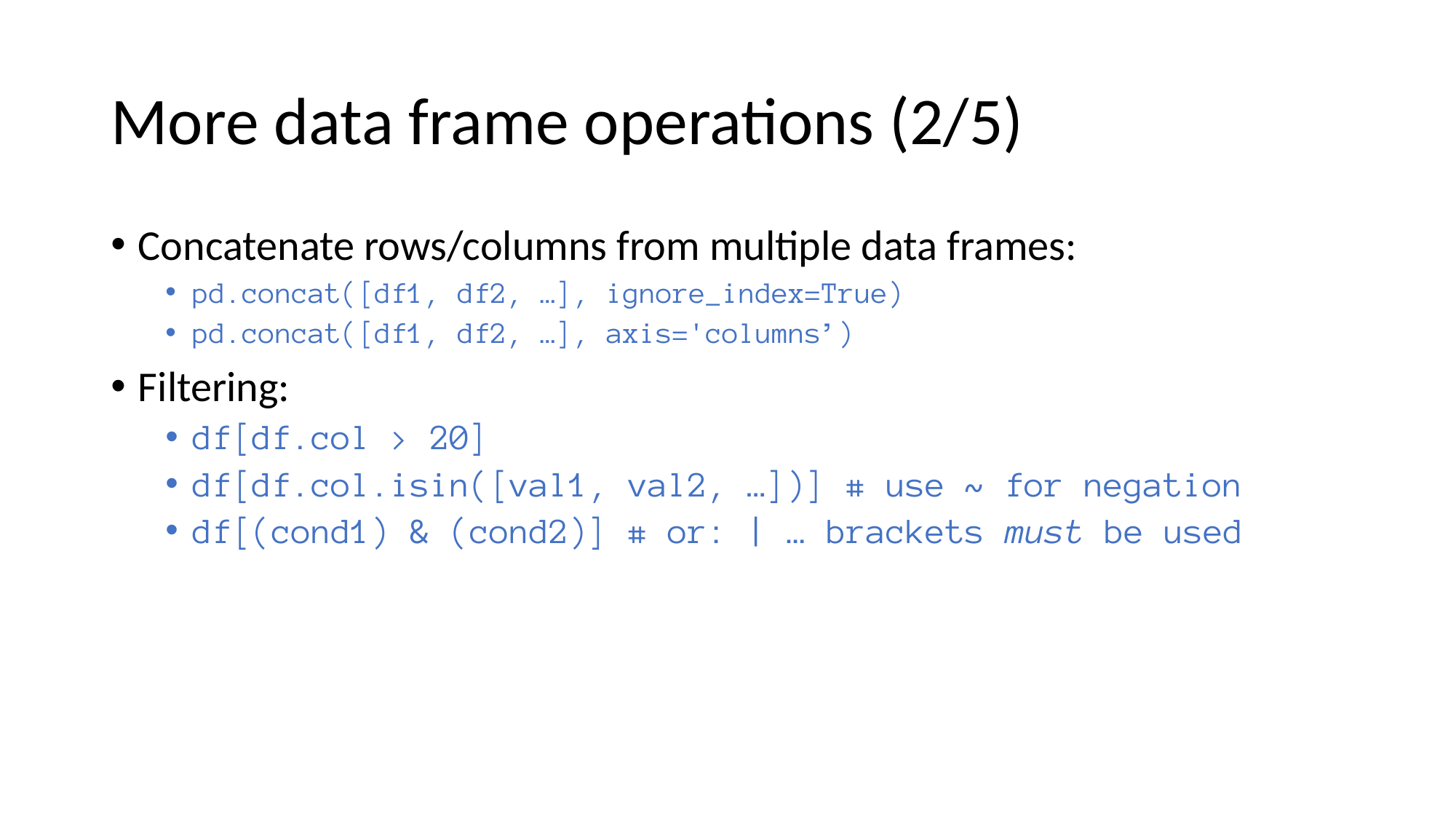

# More data frame operations (2/5)
Concatenate rows/columns from multiple data frames:
pd.concat([df1, df2, …], ignore_index=True)
pd.concat([df1, df2, …], axis='columns’)
Filtering:
df[df.col > 20]
df[df.col.isin([val1, val2, …])] # use ~ for negation
df[(cond1) & (cond2)] # or: | … brackets must be used